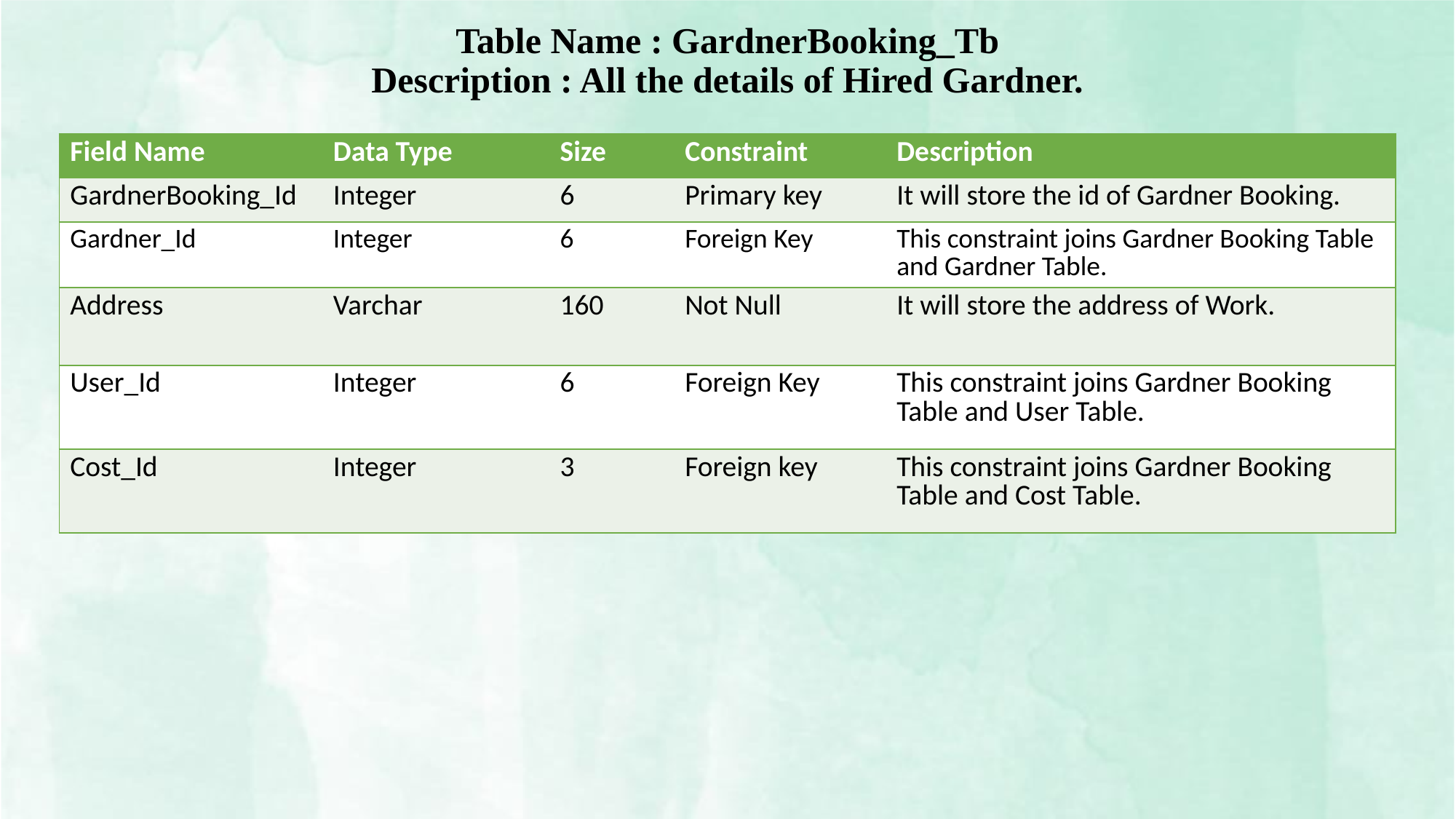

Table Name : GardnerBooking_Tb
Description : All the details of Hired Gardner.
| Field Name | Data Type | Size | Constraint | Description |
| --- | --- | --- | --- | --- |
| GardnerBooking\_Id | Integer | 6 | Primary key | It will store the id of Gardner Booking. |
| Gardner\_Id | Integer | 6 | Foreign Key | This constraint joins Gardner Booking Table and Gardner Table. |
| Address | Varchar | 160 | Not Null | It will store the address of Work. |
| User\_Id | Integer | 6 | Foreign Key | This constraint joins Gardner Booking Table and User Table. |
| Cost\_Id | Integer | 3 | Foreign key | This constraint joins Gardner Booking Table and Cost Table. |